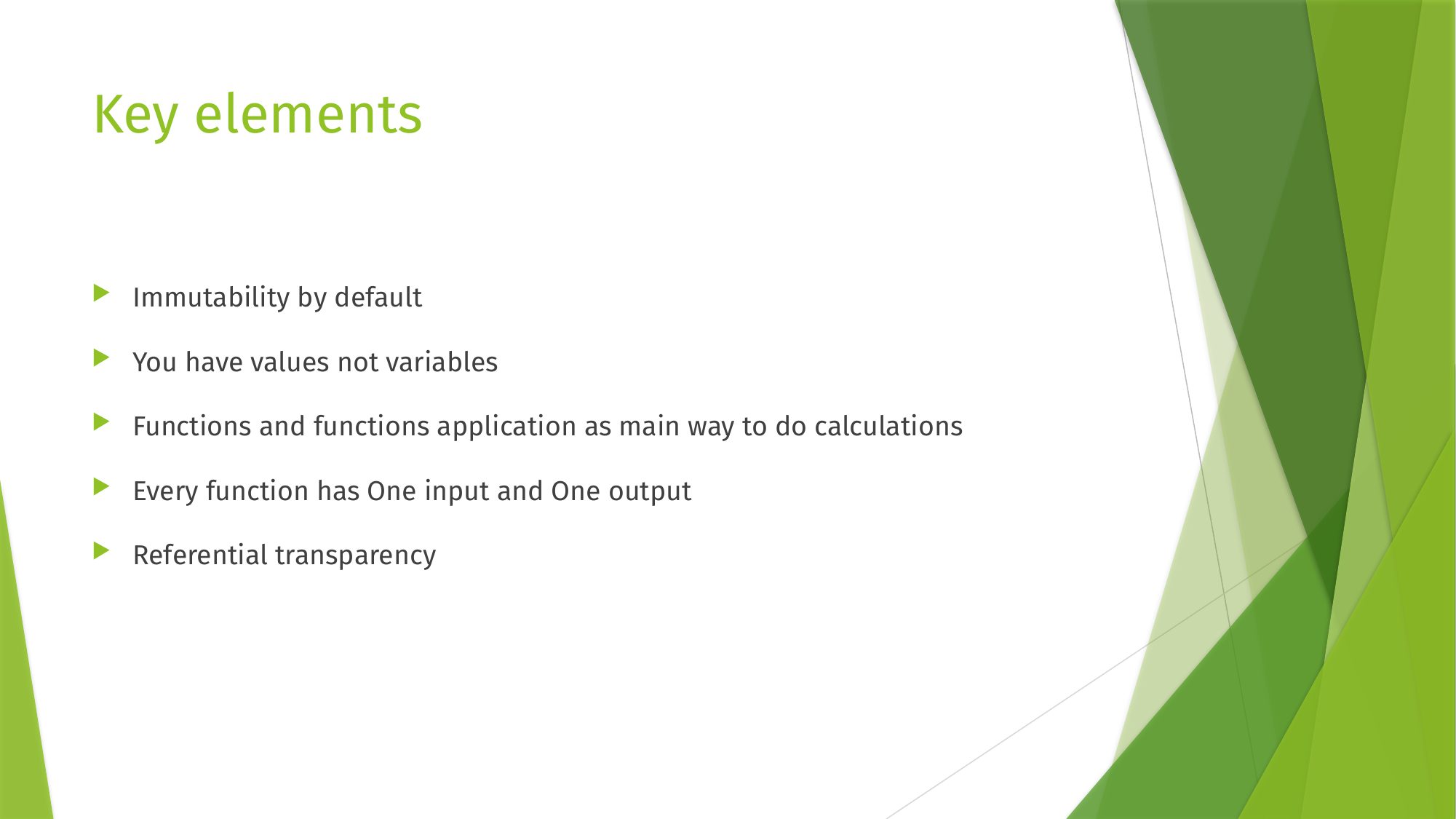

# Key elements
Immutability by default
You have values not variables
Functions and functions application as main way to do calculations
Every function has One input and One output
Referential transparency